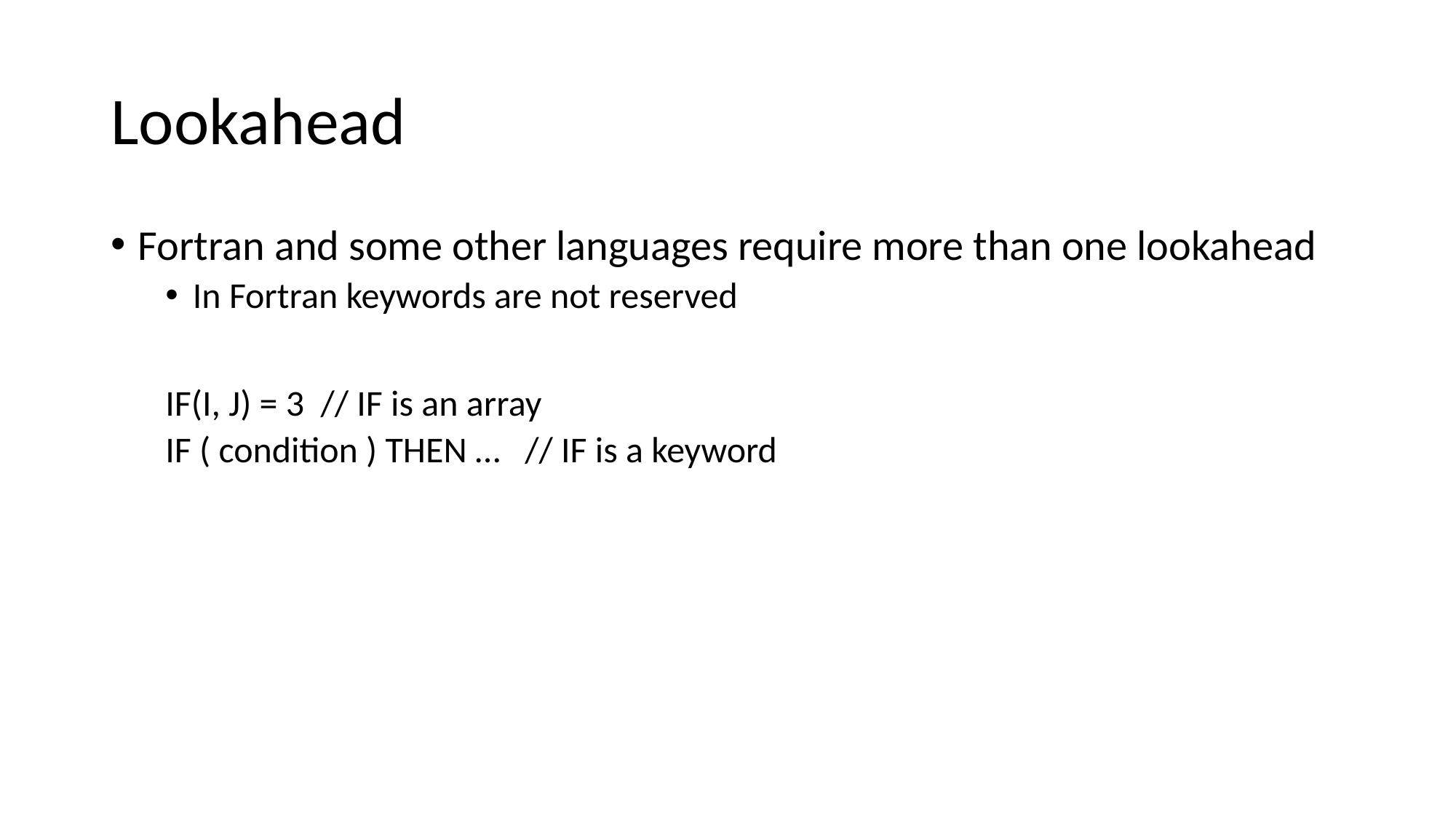

# Lookahead
Fortran and some other languages require more than one lookahead
In Fortran keywords are not reserved

IF(I, J) = 3  // IF is an array
IF ( condition ) THEN …   // IF is a keyword